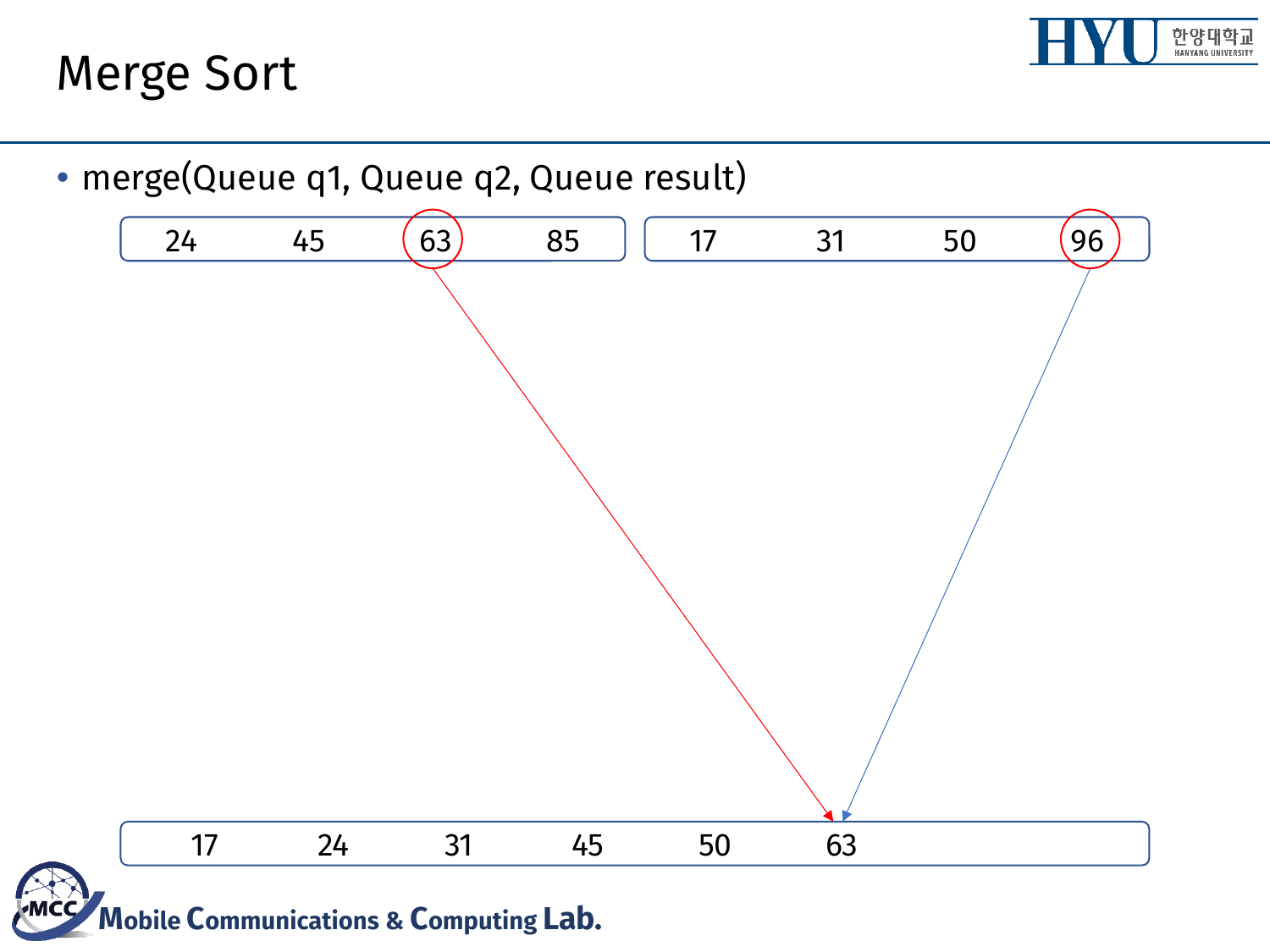

# Merge Sort

merge(Queue q1, Queue q2, Queue result)

24	45	63	85
17	31	50	96
17	24	31	45	50	63